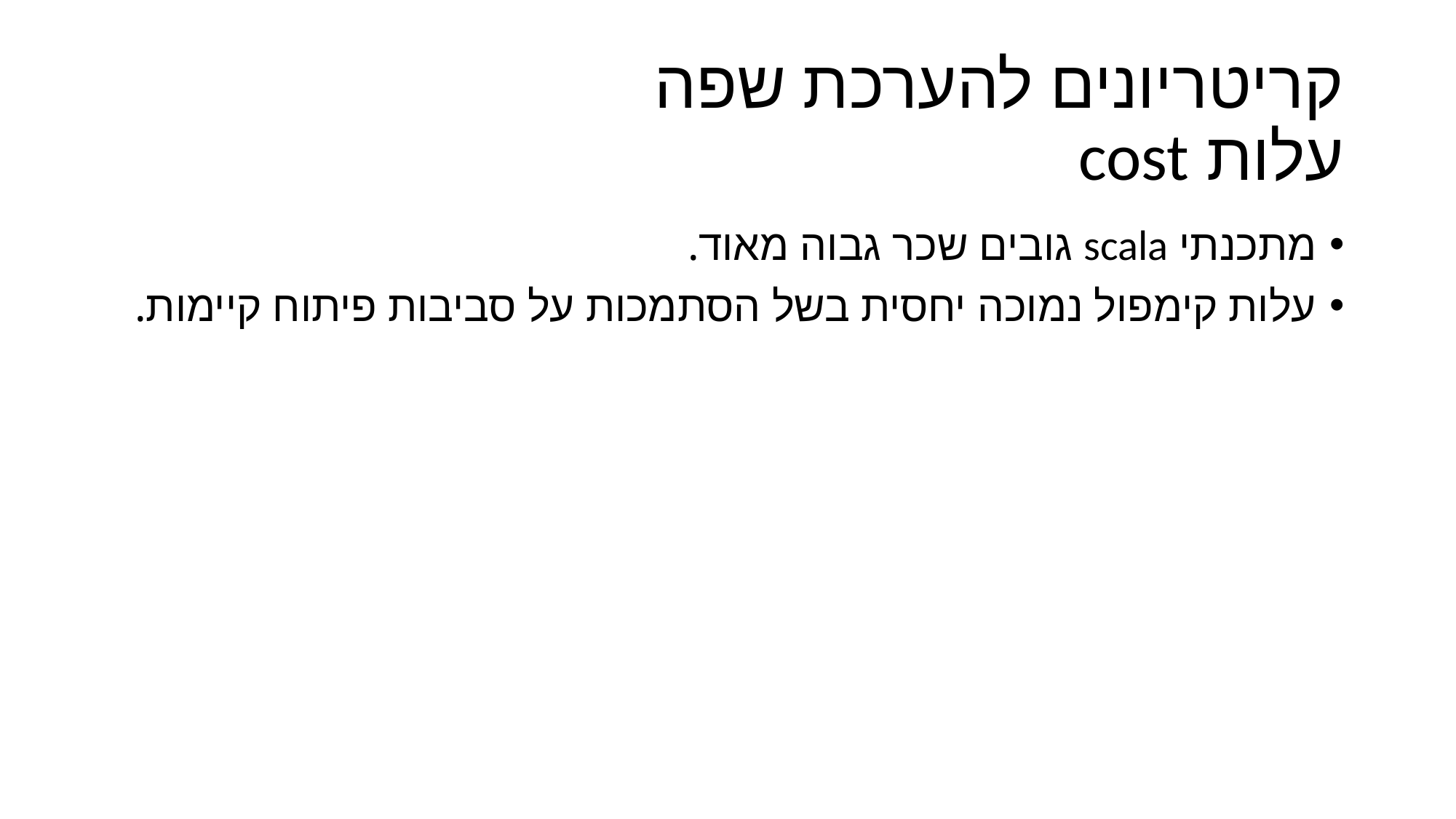

# קריטריונים להערכת שפה עלות cost
מתכנתי scala גובים שכר גבוה מאוד.
עלות קימפול נמוכה יחסית בשל הסתמכות על סביבות פיתוח קיימות.